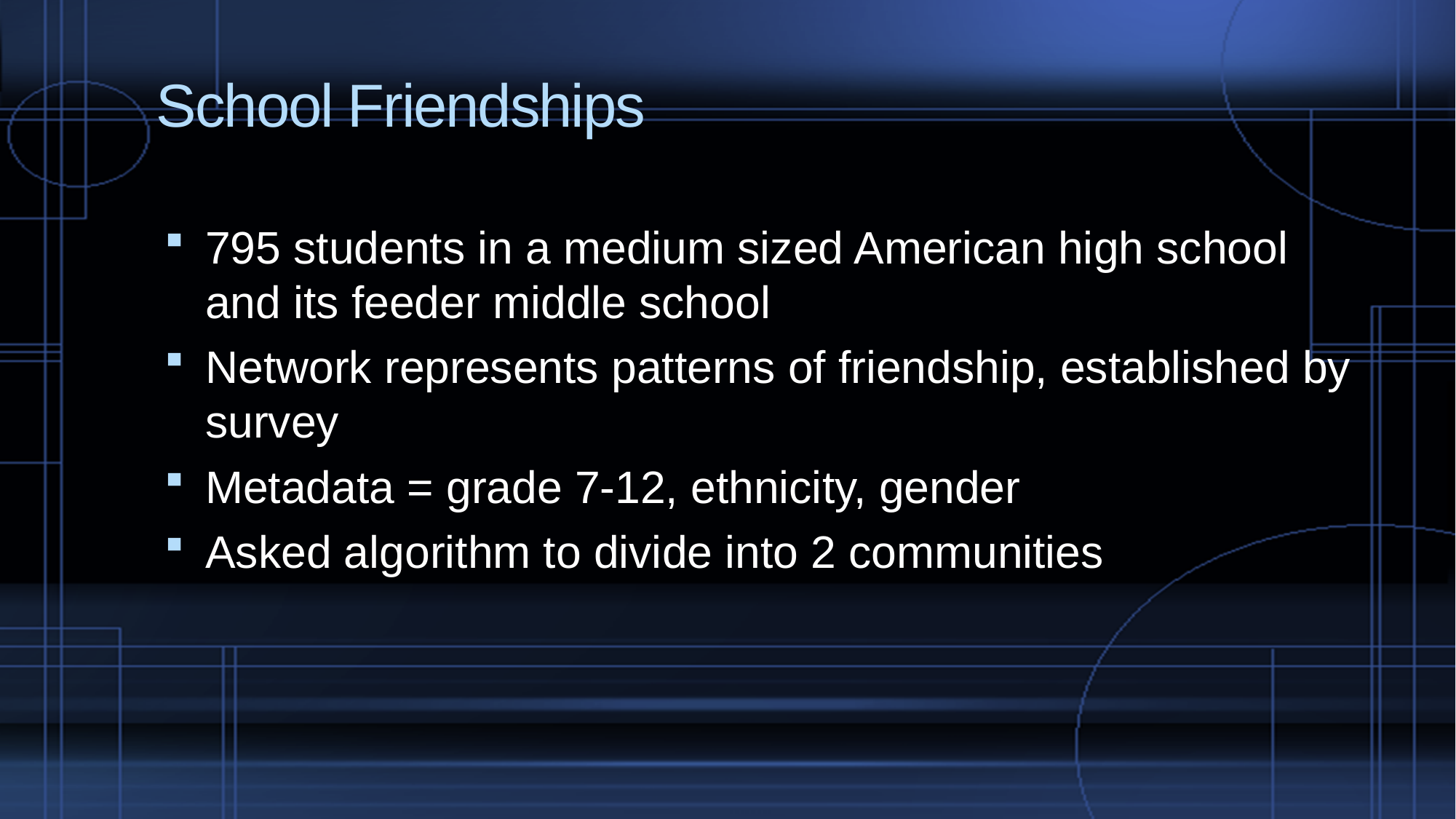

# School Friendships
795 students in a medium sized American high school and its feeder middle school
Network represents patterns of friendship, established by survey
Metadata = grade 7-12, ethnicity, gender
Asked algorithm to divide into 2 communities